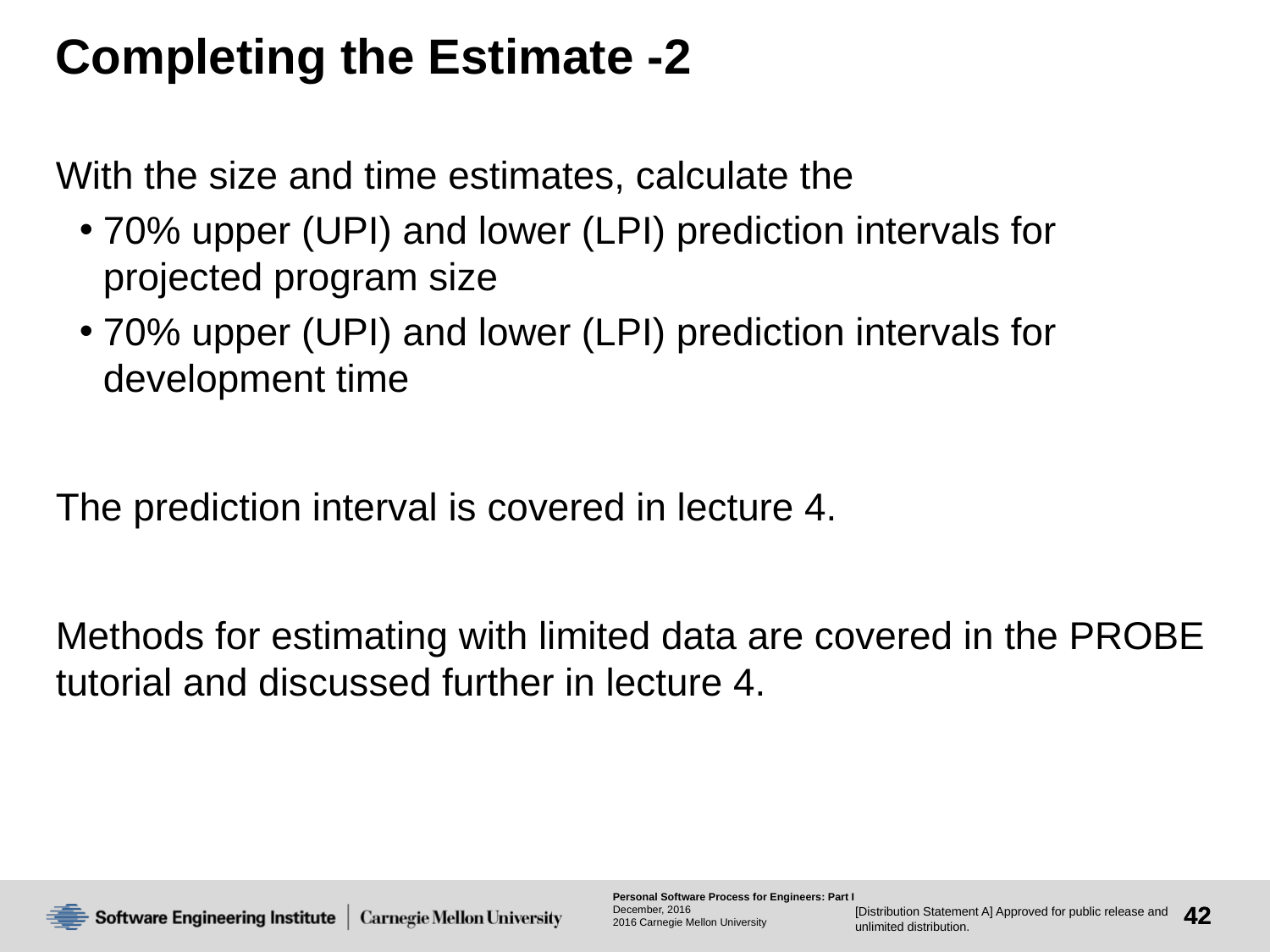

# Completing the Estimate -2
With the size and time estimates, calculate the
70% upper (UPI) and lower (LPI) prediction intervals for projected program size
70% upper (UPI) and lower (LPI) prediction intervals for development time

The prediction interval is covered in lecture 4.

Methods for estimating with limited data are covered in the PROBE tutorial and discussed further in lecture 4.